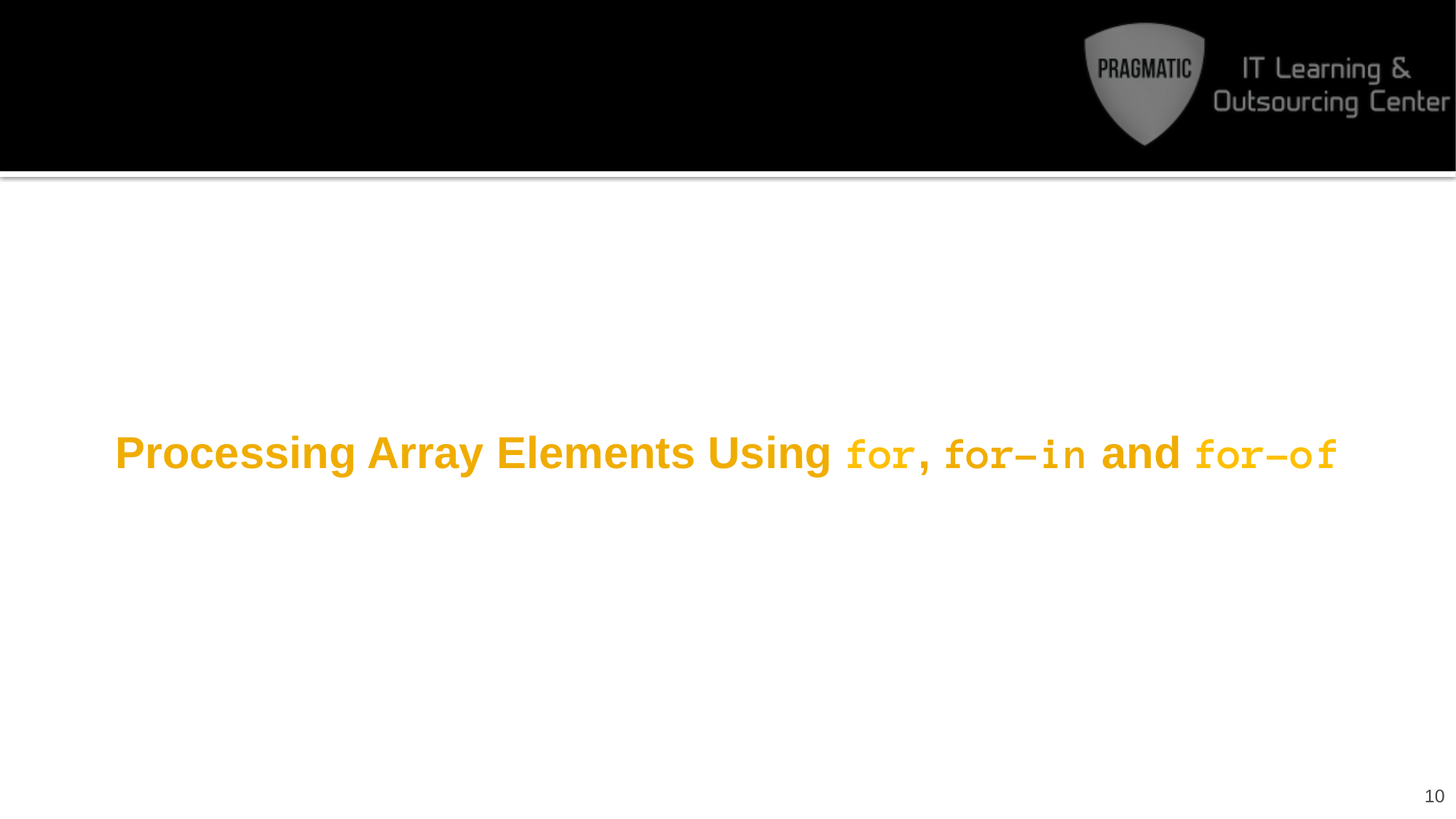

# Processing Array Elements Using for, for-in and for-of
10